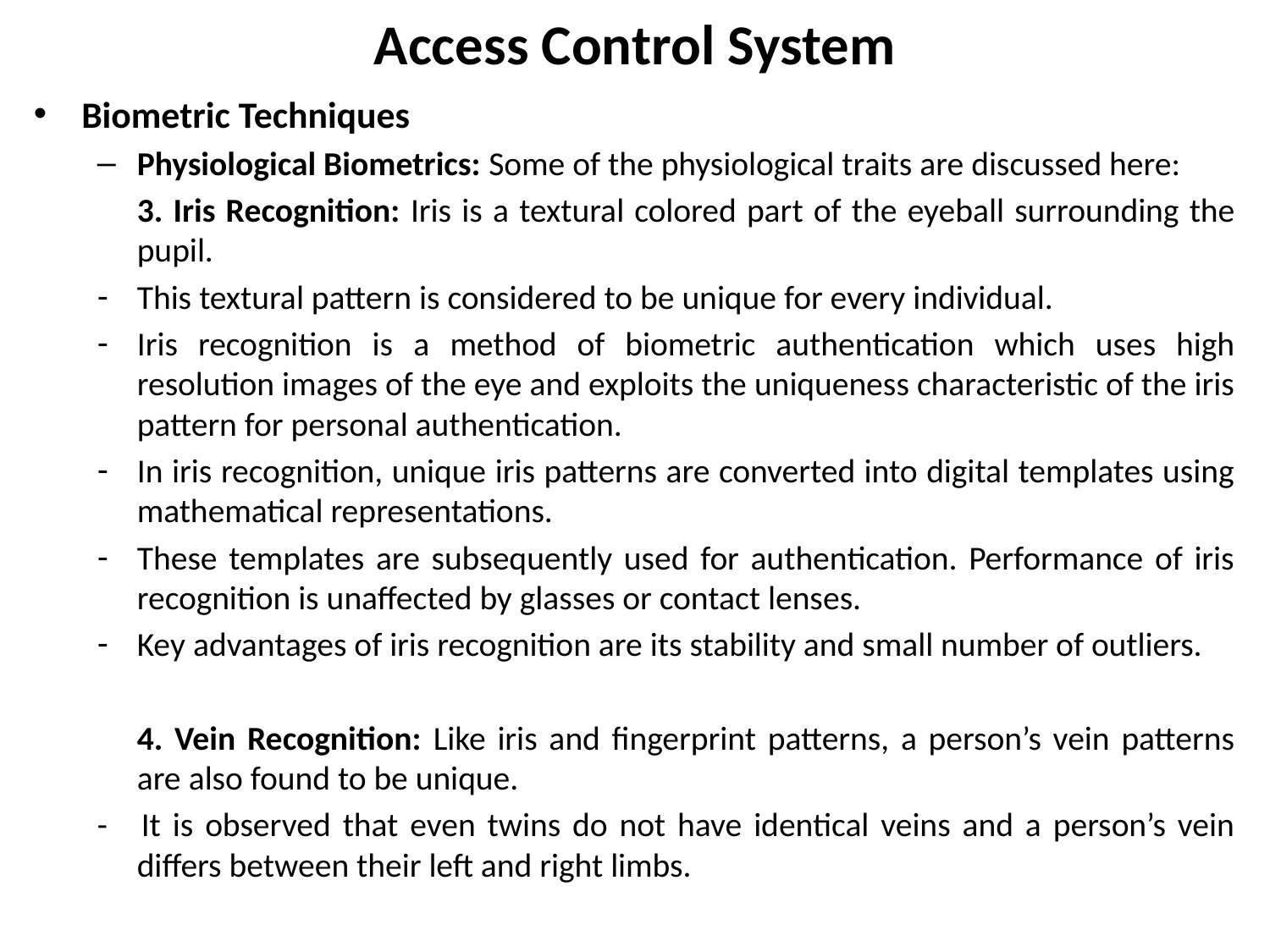

# Access Control System
Biometric Techniques
Physiological Biometrics: Some of the physiological traits are discussed here:
	3. Iris Recognition: Iris is a textural colored part of the eyeball surrounding the pupil.
This textural pattern is considered to be unique for every individual.
Iris recognition is a method of biometric authentication which uses high resolution images of the eye and exploits the uniqueness characteristic of the iris pattern for personal authentication.
In iris recognition, unique iris patterns are converted into digital templates using mathematical representations.
These templates are subsequently used for authentication. Performance of iris recognition is unaffected by glasses or contact lenses.
Key advantages of iris recognition are its stability and small number of outliers.

	4. Vein Recognition: Like iris and fingerprint patterns, a person’s vein patterns are also found to be unique.
- 	It is observed that even twins do not have identical veins and a person’s vein differs between their left and right limbs.